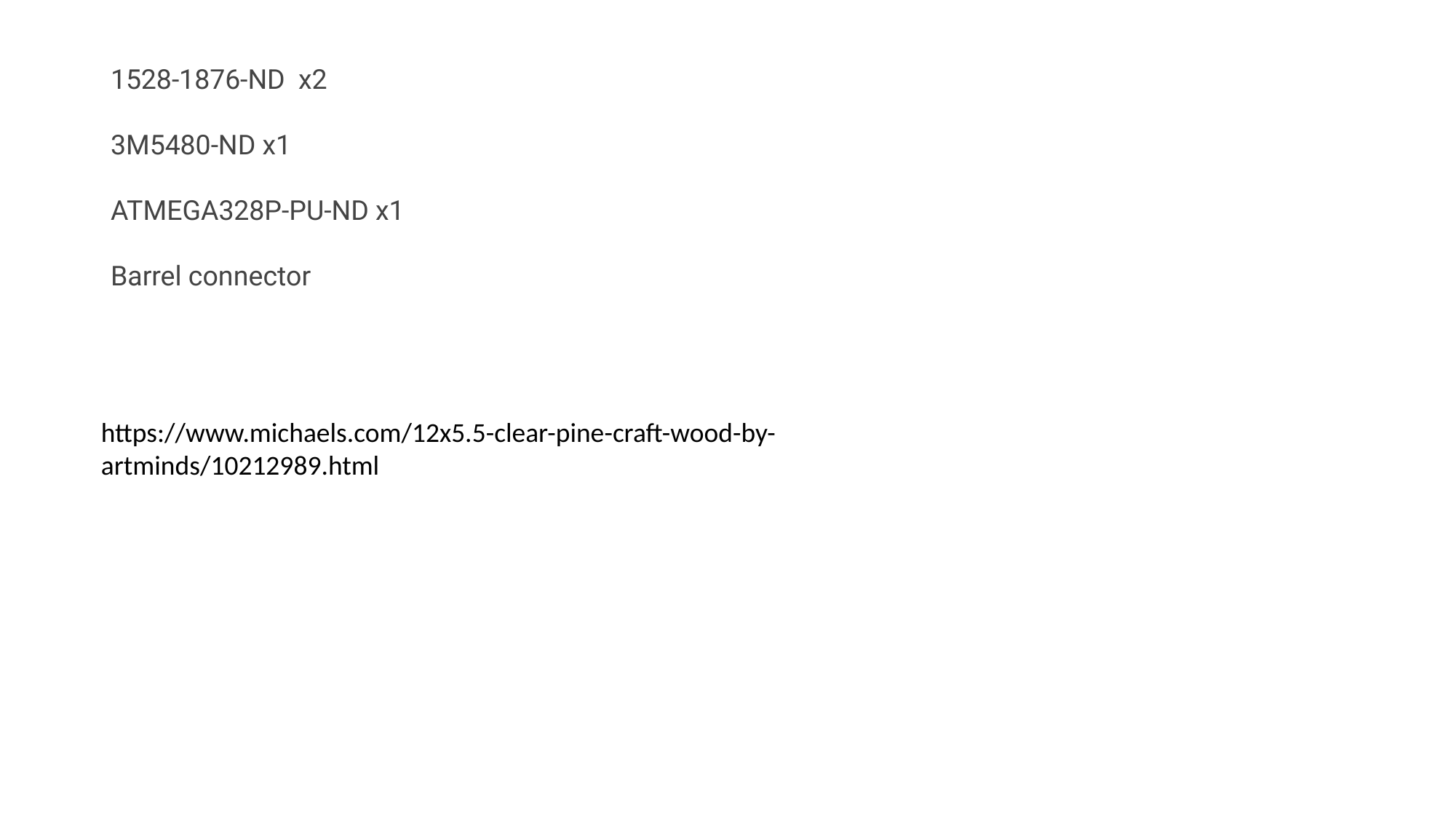

1528-1876-ND  x2

3M5480-ND x1

ATMEGA328P-PU-ND x1

Barrel connector

https://www.michaels.com/12x5.5-clear-pine-craft-wood-by-artminds/10212989.html